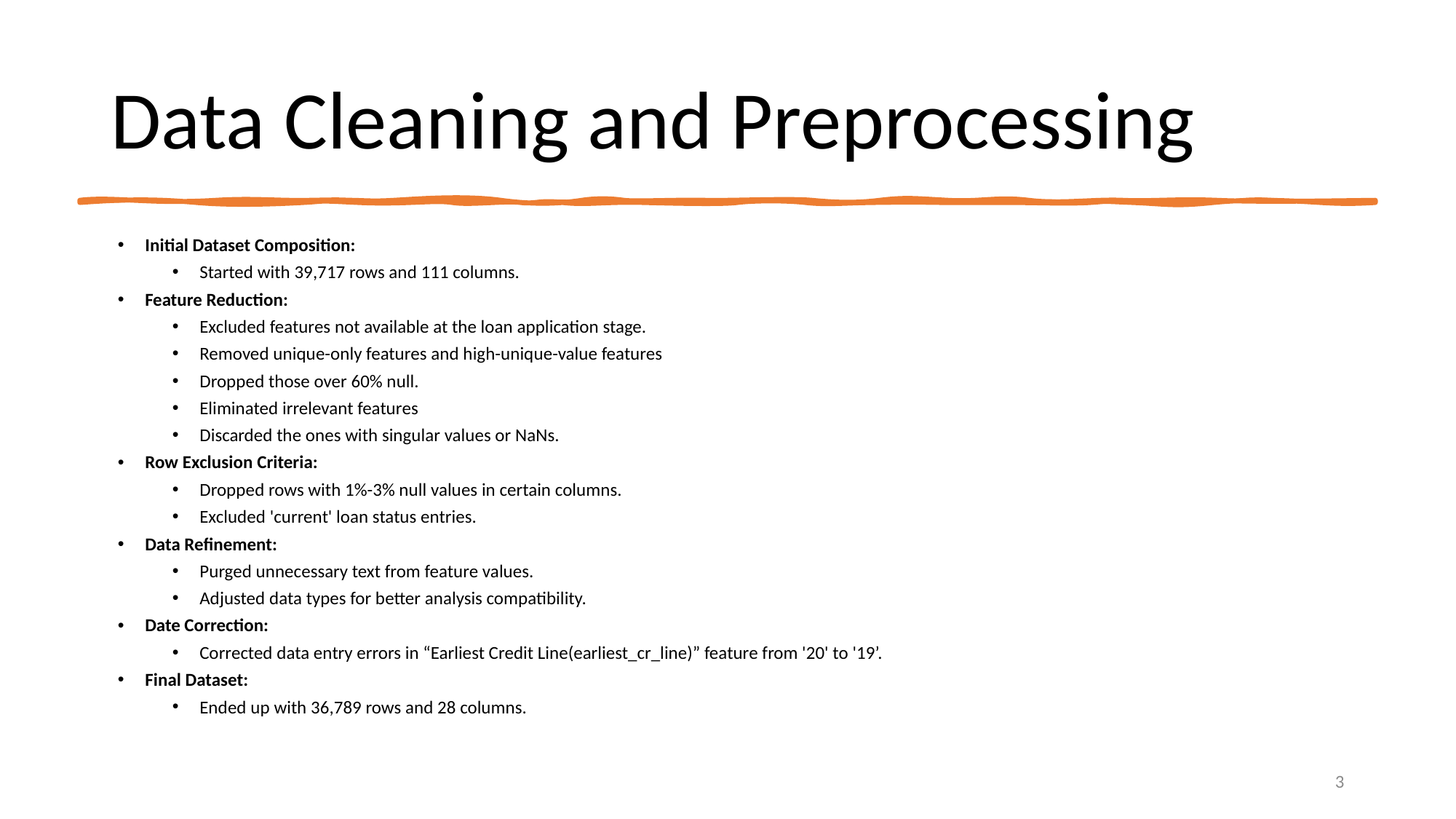

# Data Cleaning and Preprocessing

Initial Dataset Composition:
Started with 39,717 rows and 111 columns.
Feature Reduction:
Excluded features not available at the loan application stage.
Removed unique-only features and high-unique-value features
Dropped those over 60% null.
Eliminated irrelevant features
Discarded the ones with singular values or NaNs.
Row Exclusion Criteria:
Dropped rows with 1%-3% null values in certain columns.
Excluded 'current' loan status entries.
Data Refinement:
Purged unnecessary text from feature values.
Adjusted data types for better analysis compatibility.
Date Correction:
Corrected data entry errors in “Earliest Credit Line(earliest_cr_line)” feature from '20' to '19’.
Final Dataset:
Ended up with 36,789 rows and 28 columns.
3